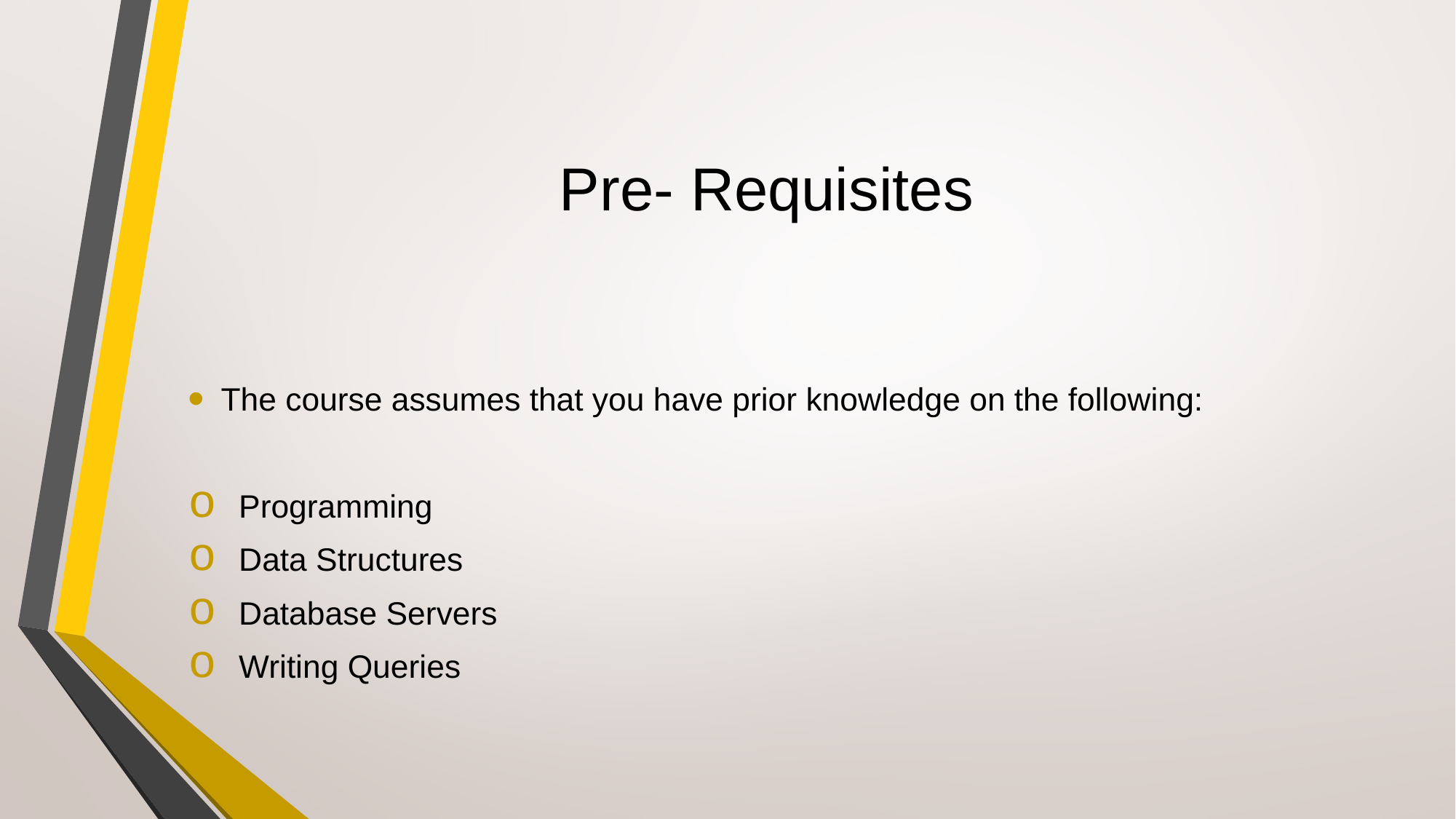

# Pre- Requisites

The course assumes that you have prior knowledge on the following:

  Programming
  Data Structures
  Database Servers
  Writing Queries